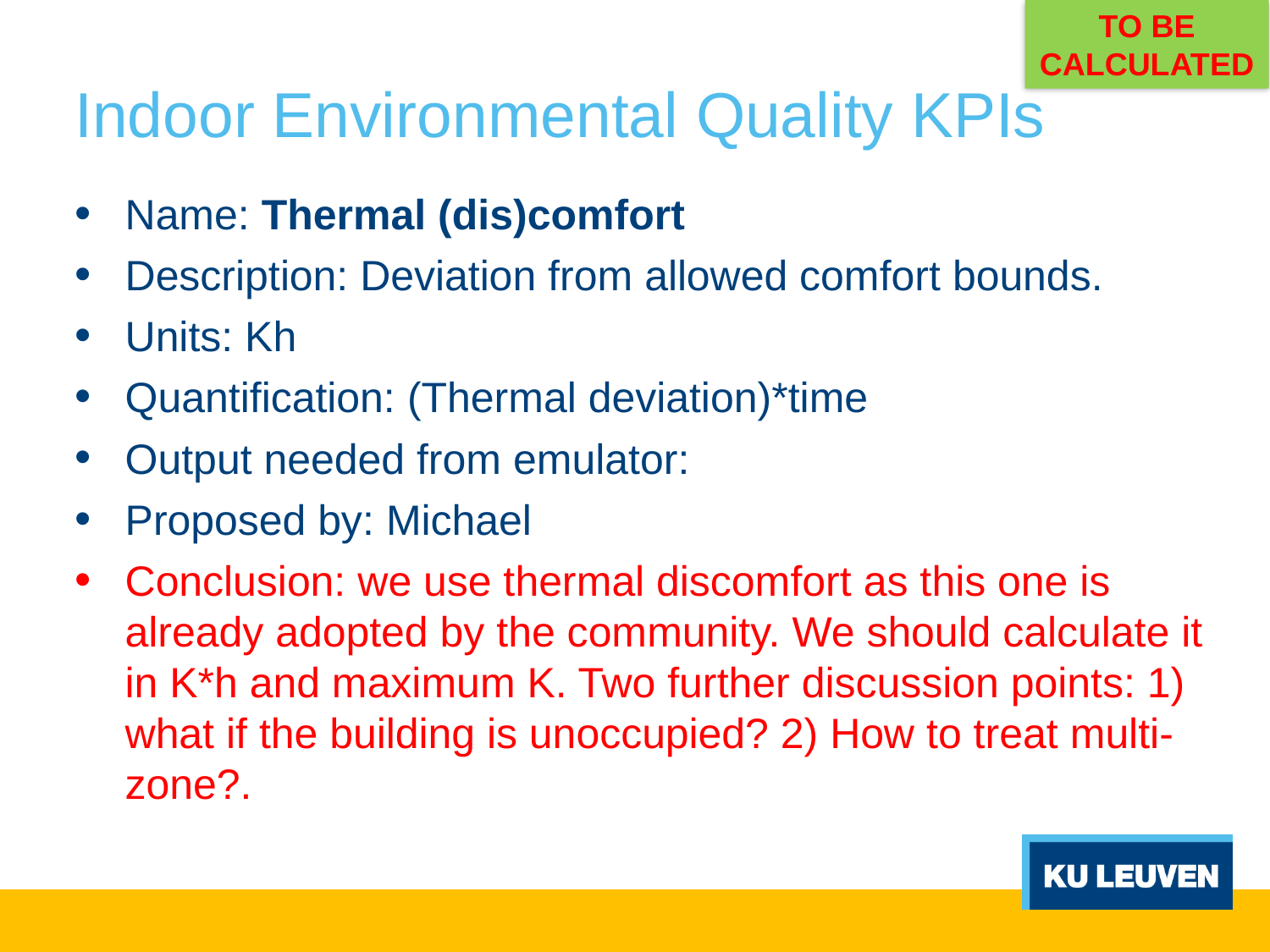

TO BE CALCULATED
# Indoor Environmental Quality KPIs
Name: Thermal (dis)comfort
Description: Deviation from allowed comfort bounds.
Units: Kh
Quantification: (Thermal deviation)*time
Output needed from emulator:
Proposed by: Michael
Conclusion: we use thermal discomfort as this one is already adopted by the community. We should calculate it in K*h and maximum K. Two further discussion points: 1) what if the building is unoccupied? 2) How to treat multi-zone?.